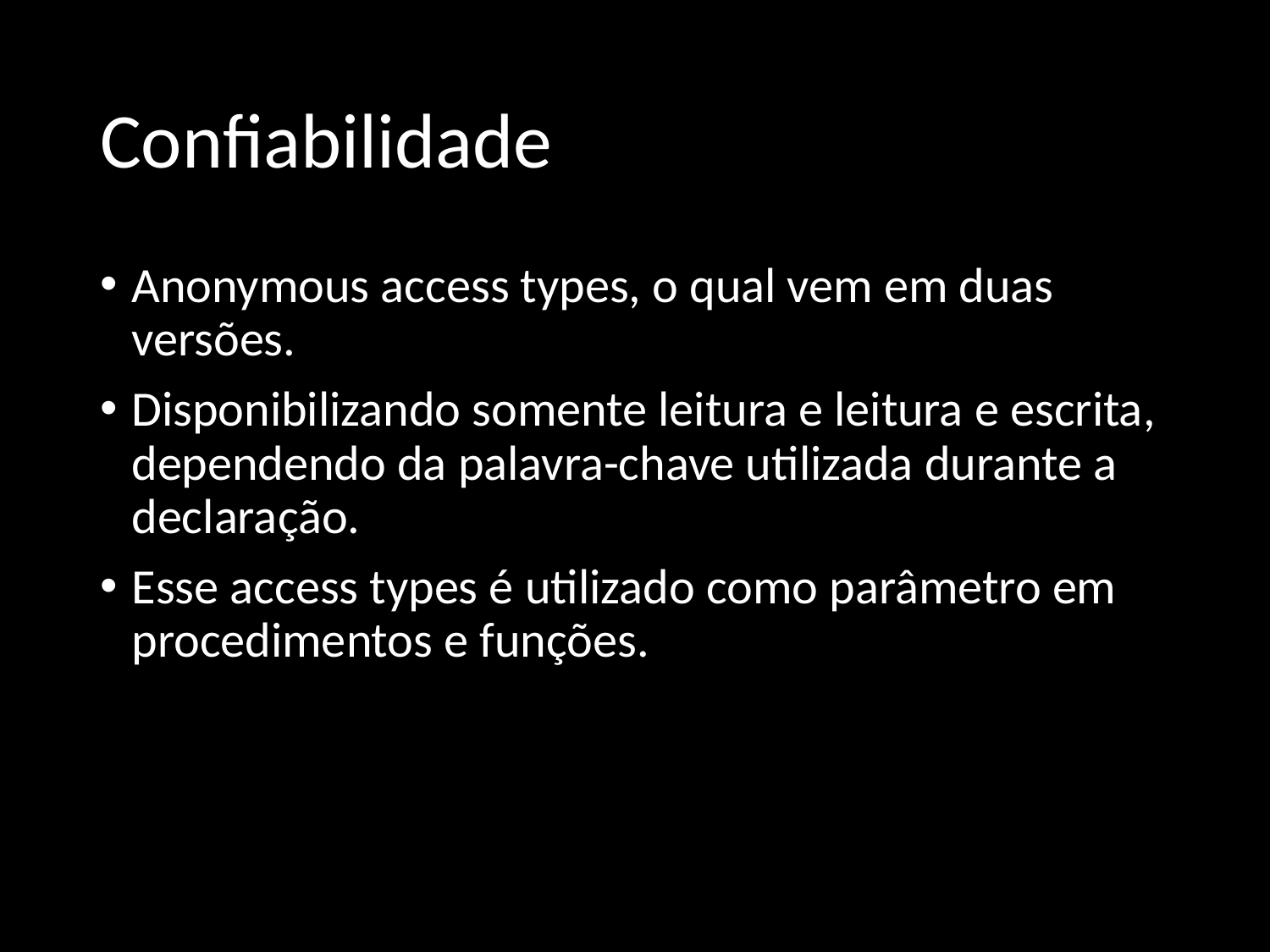

# Confiabilidade
Anonymous access types, o qual vem em duas versões.
Disponibilizando somente leitura e leitura e escrita, dependendo da palavra-chave utilizada durante a declaração.
Esse access types é utilizado como parâmetro em procedimentos e funções.